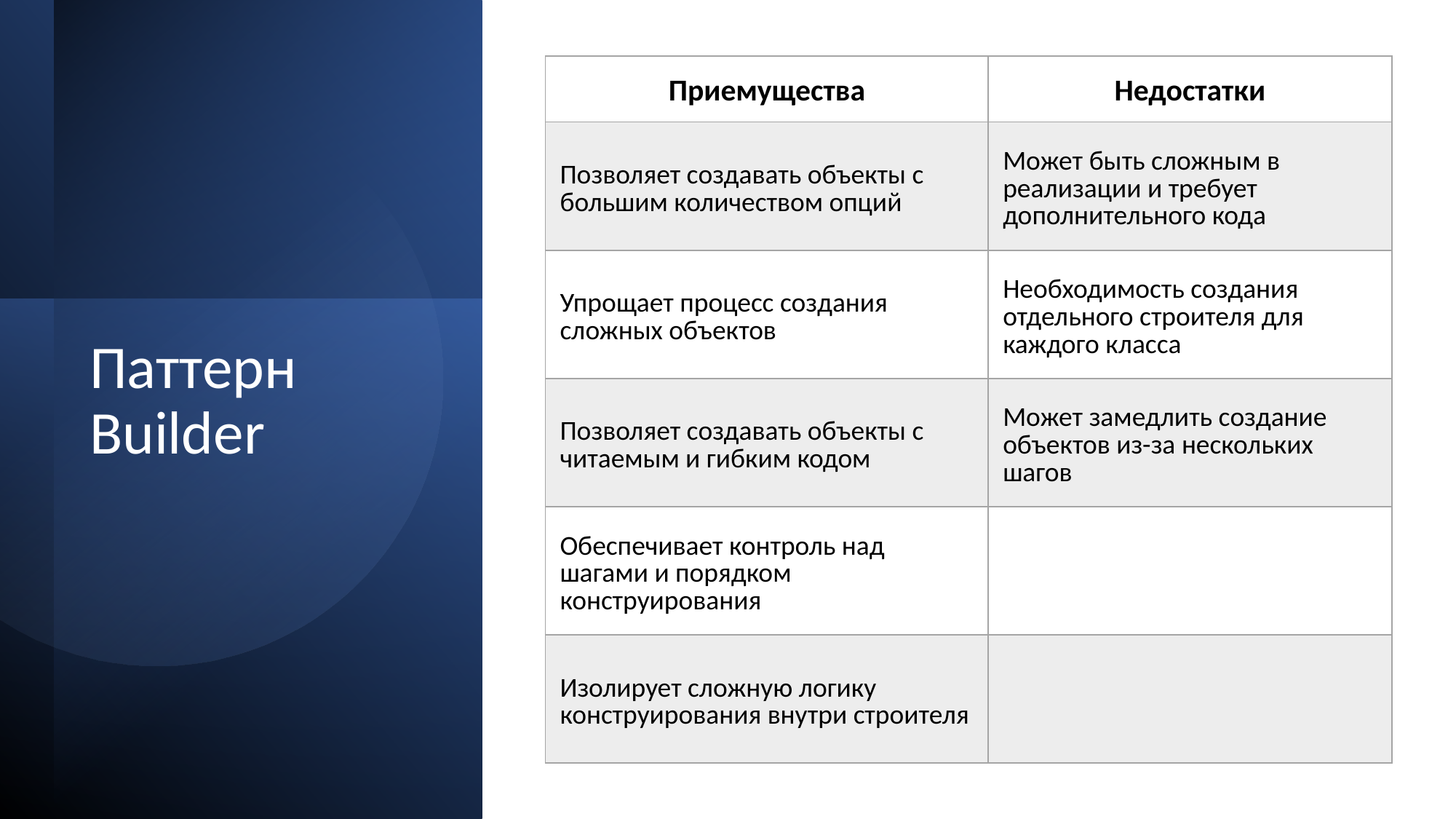

| Приемущества | Недостатки |
| --- | --- |
| Позволяет создавать объекты с большим количеством опций | Может быть сложным в реализации и требует дополнительного кода |
| Упрощает процесс создания сложных объектов | Необходимость создания отдельного строителя для каждого класса |
| Позволяет создавать объекты с читаемым и гибким кодом | Может замедлить создание объектов из-за нескольких шагов |
| Обеспечивает контроль над шагами и порядком конструирования |  |
| Изолирует сложную логику конструирования внутри строителя |  |

Паттерн Builder